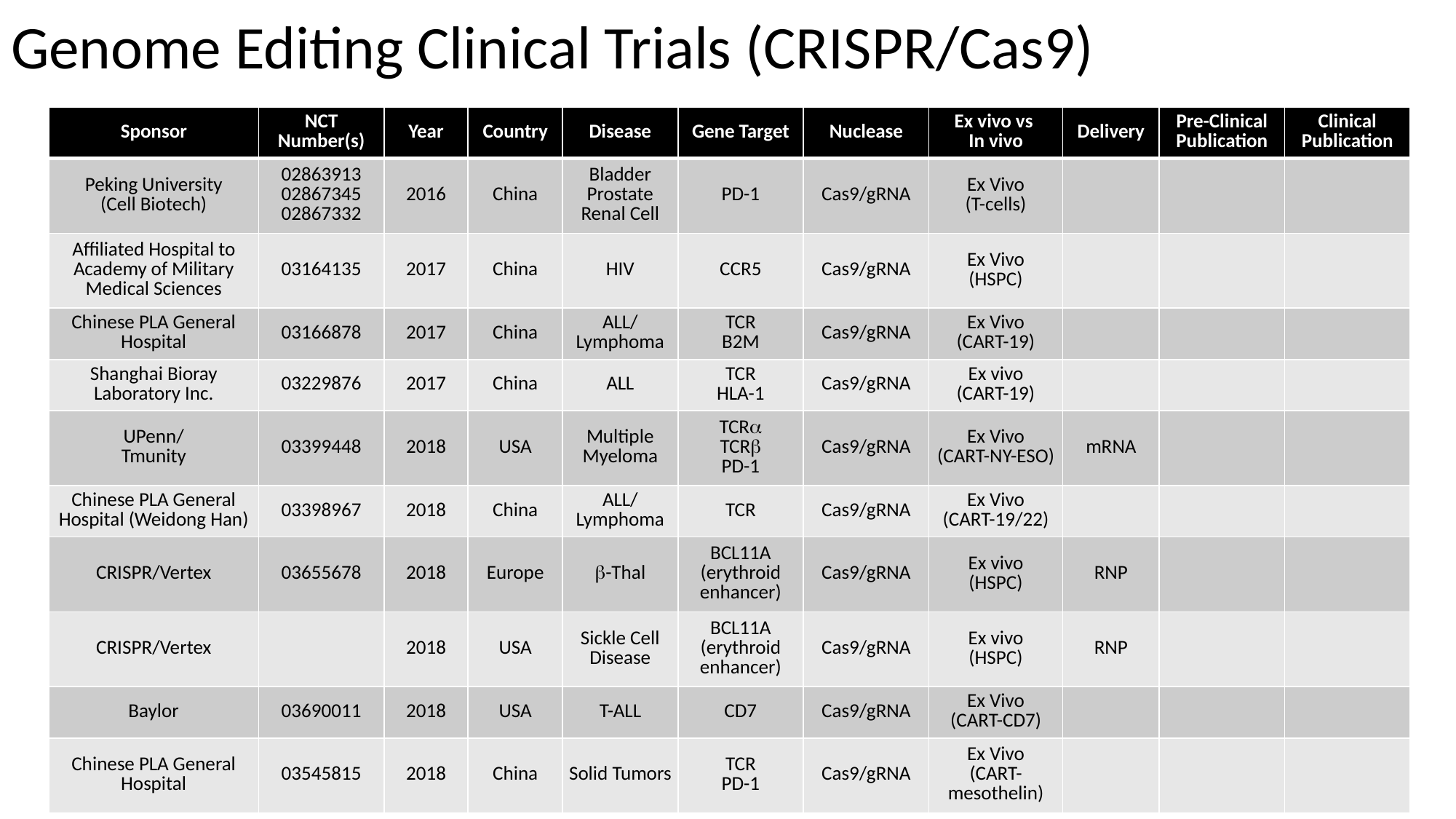

# Genome Editing Clinical Trials (CRISPR/Cas9)
| Sponsor | NCT Number(s) | Year | Country | Disease | Gene Target | Nuclease | Ex vivo vs In vivo | Delivery | Pre-Clinical Publication | Clinical Publication |
| --- | --- | --- | --- | --- | --- | --- | --- | --- | --- | --- |
| Peking University (Cell Biotech) | 02863913 02867345 02867332 | 2016 | China | Bladder Prostate Renal Cell | PD-1 | Cas9/gRNA | Ex Vivo (T-cells) |  |  |  |
| Affiliated Hospital to Academy of Military Medical Sciences | 03164135 | 2017 | China | HIV | CCR5 | Cas9/gRNA | Ex Vivo (HSPC) |  |  |  |
| Chinese PLA General Hospital | 03166878 | 2017 | China | ALL/ Lymphoma | TCR B2M | Cas9/gRNA | Ex Vivo (CART-19) |  |  |  |
| Shanghai Bioray Laboratory Inc. | 03229876 | 2017 | China | ALL | TCR HLA-1 | Cas9/gRNA | Ex vivo (CART-19) |  |  |  |
| UPenn/ Tmunity | 03399448 | 2018 | USA | Multiple Myeloma | TCRα TCRβ PD-1 | Cas9/gRNA | Ex Vivo (CART-NY-ESO) | mRNA |  |  |
| Chinese PLA General Hospital (Weidong Han) | 03398967 | 2018 | China | ALL/ Lymphoma | TCR | Cas9/gRNA | Ex Vivo (CART-19/22) |  |  |  |
| CRISPR/Vertex | 03655678 | 2018 | Europe | β-Thal | BCL11A (erythroid enhancer) | Cas9/gRNA | Ex vivo (HSPC) | RNP |  |  |
| CRISPR/Vertex |  | 2018 | USA | Sickle Cell Disease | BCL11A (erythroid enhancer) | Cas9/gRNA | Ex vivo (HSPC) | RNP |  |  |
| Baylor | 03690011 | 2018 | USA | T-ALL | CD7 | Cas9/gRNA | Ex Vivo (CART-CD7) |  |  |  |
| Chinese PLA General Hospital | 03545815 | 2018 | China | Solid Tumors | TCR PD-1 | Cas9/gRNA | Ex Vivo (CART-mesothelin) |  |  |  |